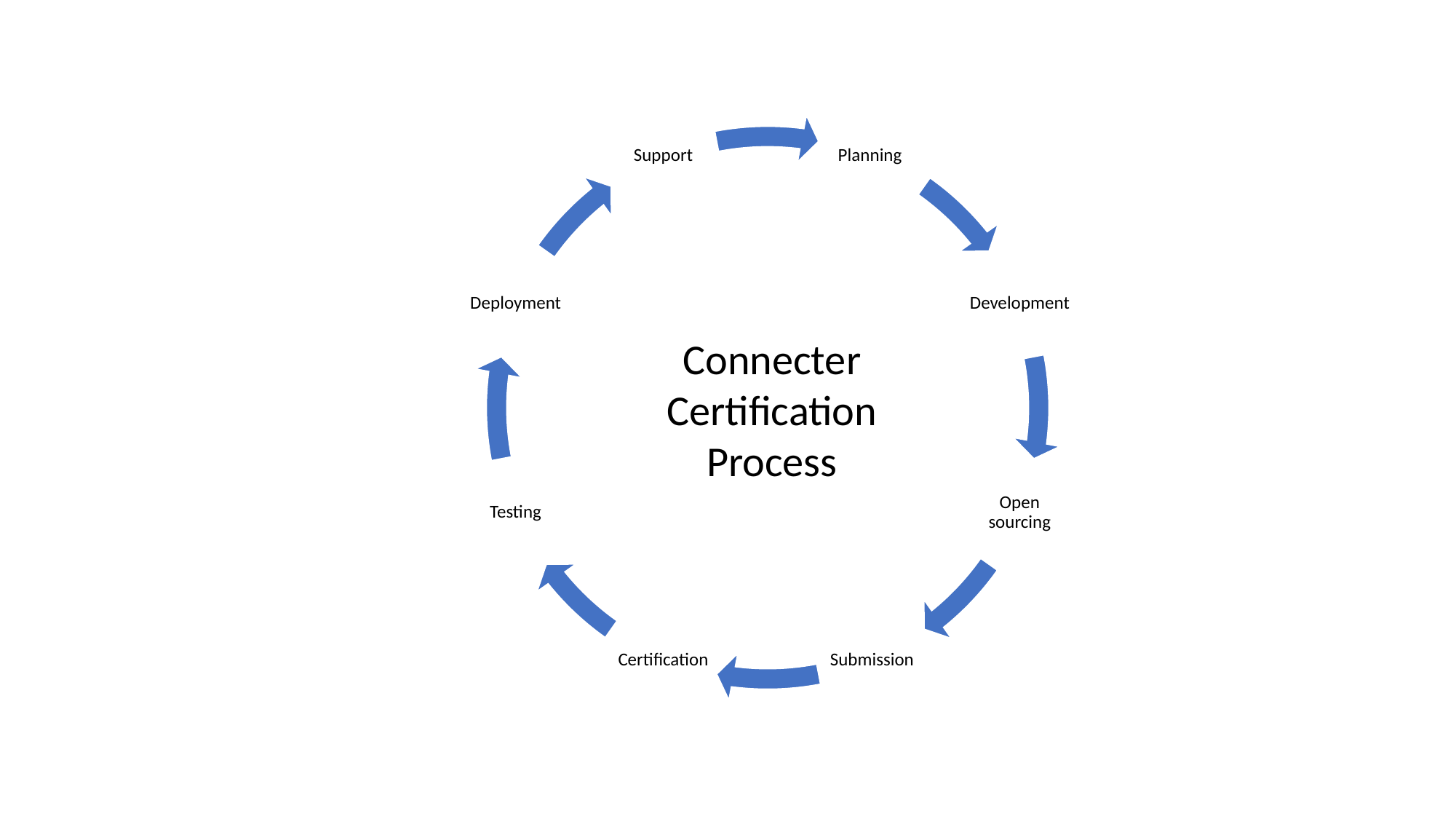

Planning
Development
Open sourcing
Submission
Certification
Testing
Deployment
Support
Connecter Certification Process